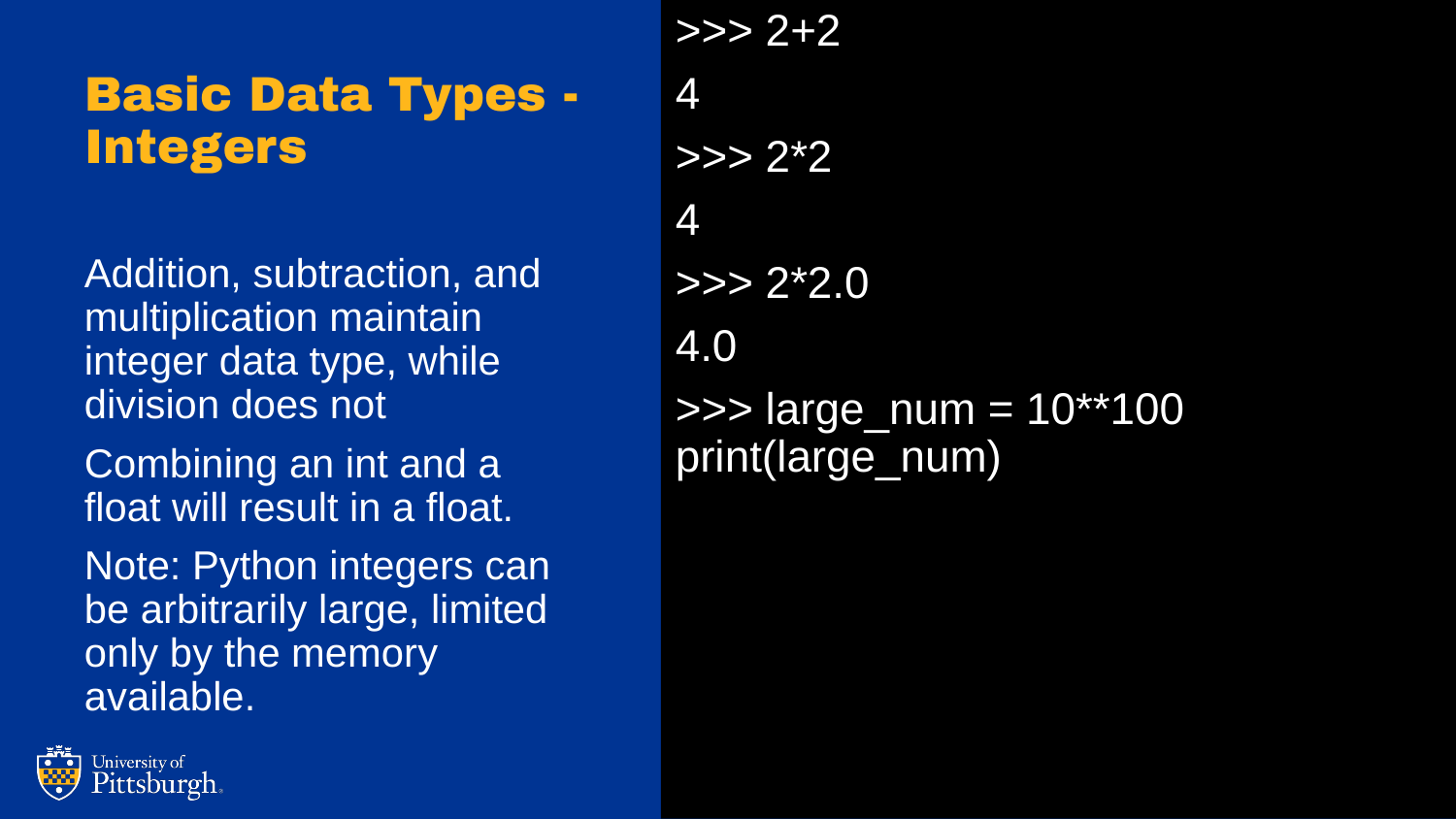

>>> 2+2
4
>>> 2*2
4
>>> 2*2.0
4.0
>>> large_num = 10**100 print(large_num)

# Basic Data Types - Integers
Addition, subtraction, and multiplication maintain integer data type, while division does not
Combining an int and a float will result in a float.
Note: Python integers can be arbitrarily large, limited only by the memory available.